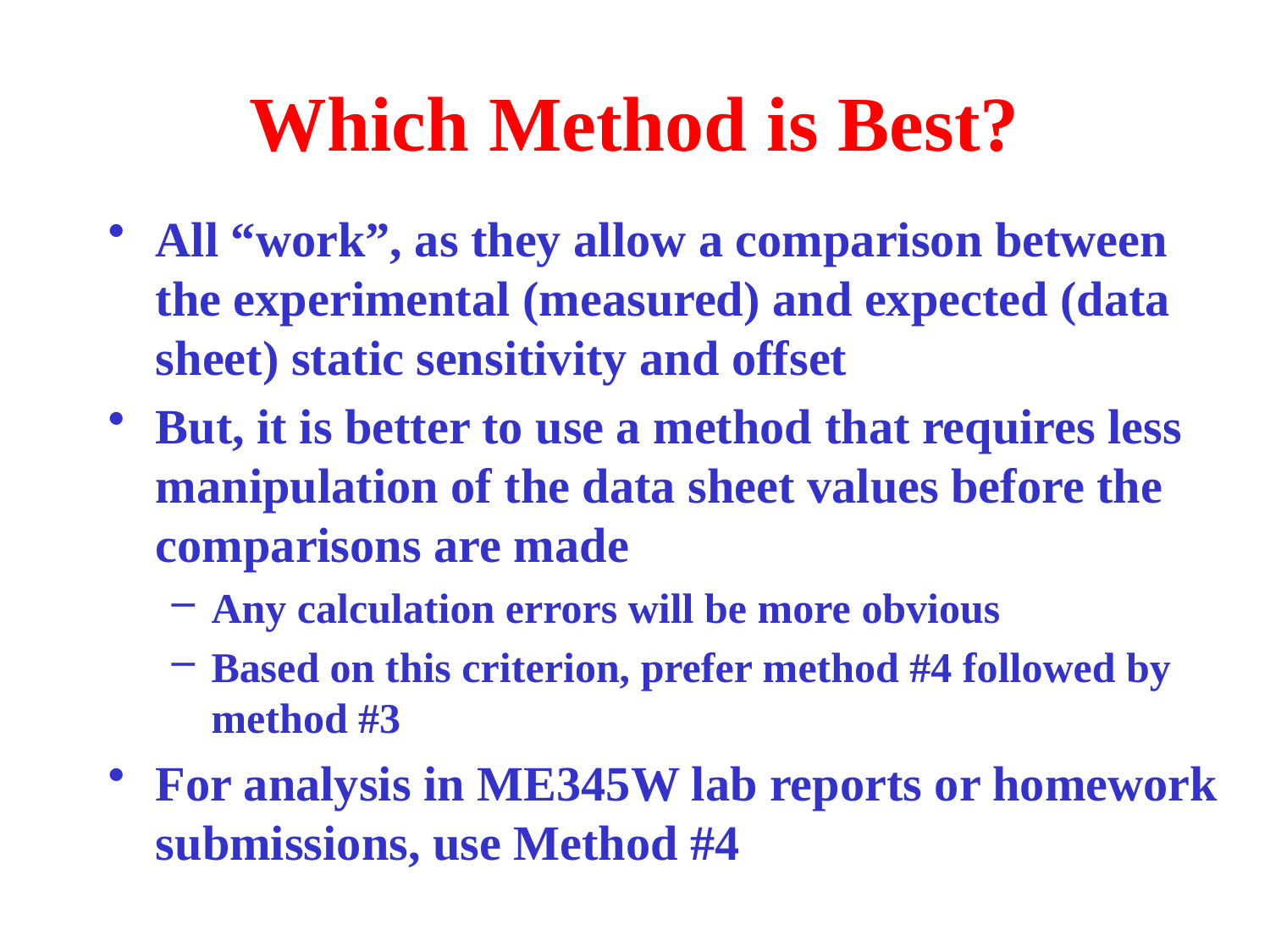

# Which Method is Best?
All “work”, as they allow a comparison between the experimental (measured) and expected (data sheet) static sensitivity and offset
But, it is better to use a method that requires less manipulation of the data sheet values before the comparisons are made
Any calculation errors will be more obvious
Based on this criterion, prefer method #4 followed by method #3
For analysis in ME345W lab reports or homework submissions, use Method #4